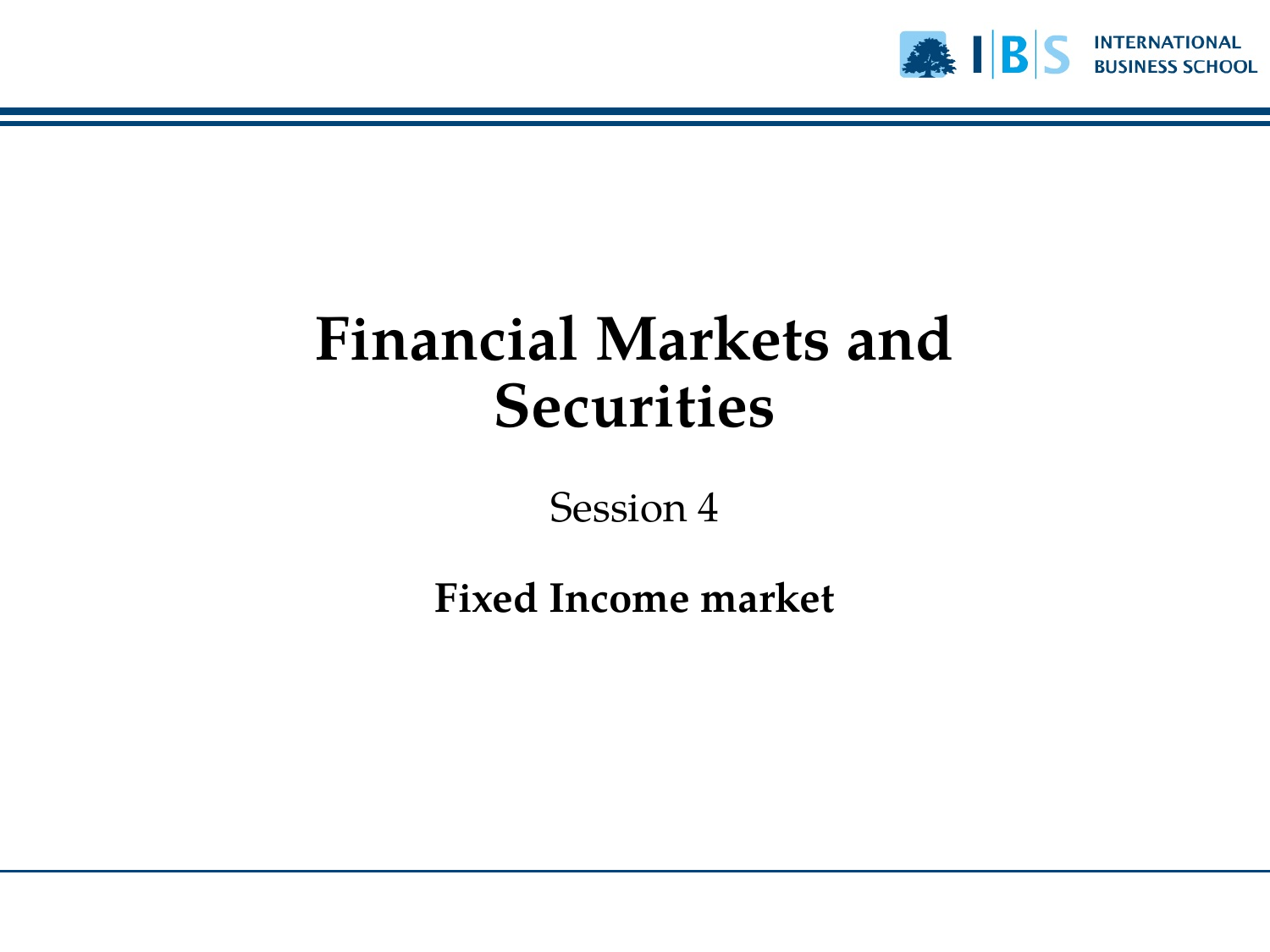

# Financial Markets and Securities Session 4 Fixed Income market